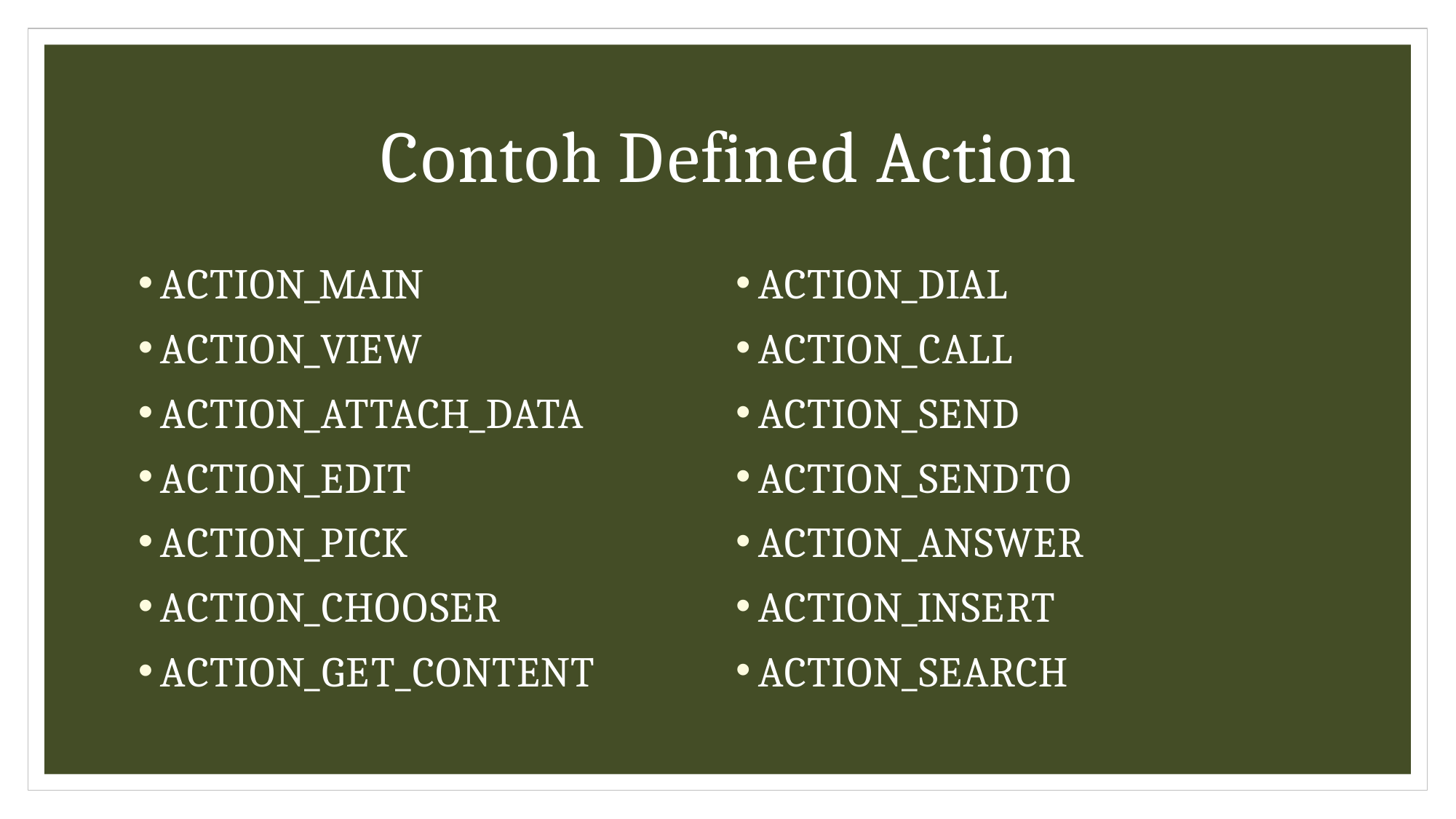

# Contoh Defined Action
ACTION_MAIN
ACTION_VIEW
ACTION_ATTACH_DATA
ACTION_EDIT
ACTION_PICK
ACTION_CHOOSER
ACTION_GET_CONTENT
ACTION_DIAL
ACTION_CALL
ACTION_SEND
ACTION_SENDTO
ACTION_ANSWER
ACTION_INSERT
ACTION_SEARCH